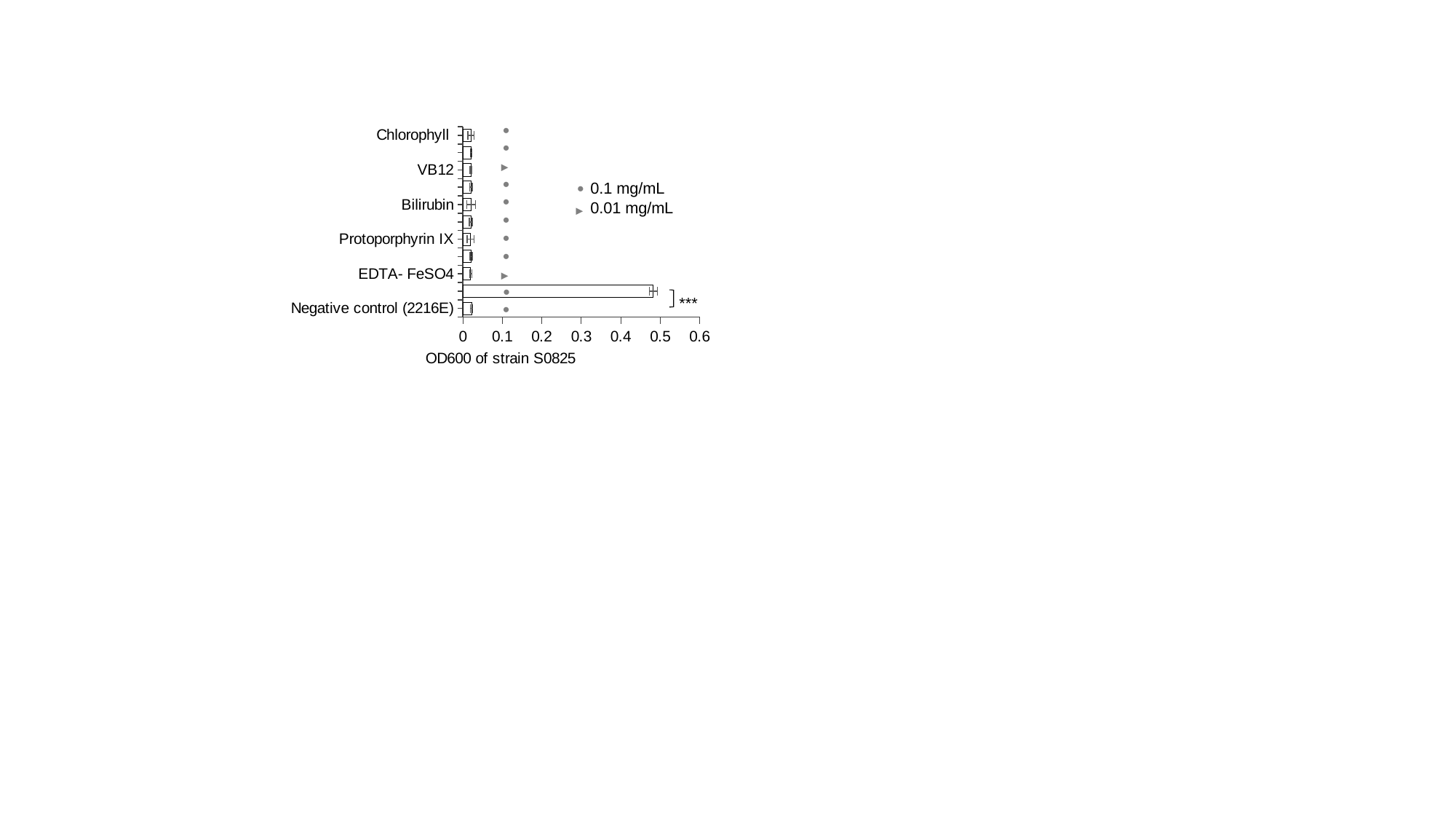

### Chart

| Category |  |
|---|---|
| Negative control (2216E) | 0.0221 |
| Hemin | 0.482624 |
| EDTA- FeSO4 | 0.02012 |
| EDTA- FeSO4 | 0.021258912 |
| Protoporphyrin IX | 0.02012058 |
| Uroporphyrin I dihydrochloride | 0.02024889 |
| Bilirubin | 0.02104579 |
| Pyrrole | 0.02045792 |
| VB12 | 0.020484992 |
| VB12 | 0.0211215489 |
| Chlorophyll  | 0.0204786 |
●
●
▲
●
0.1 mg/mL
0.01 mg/mL
●
▲

●
●
●
●
▲
●
***

●